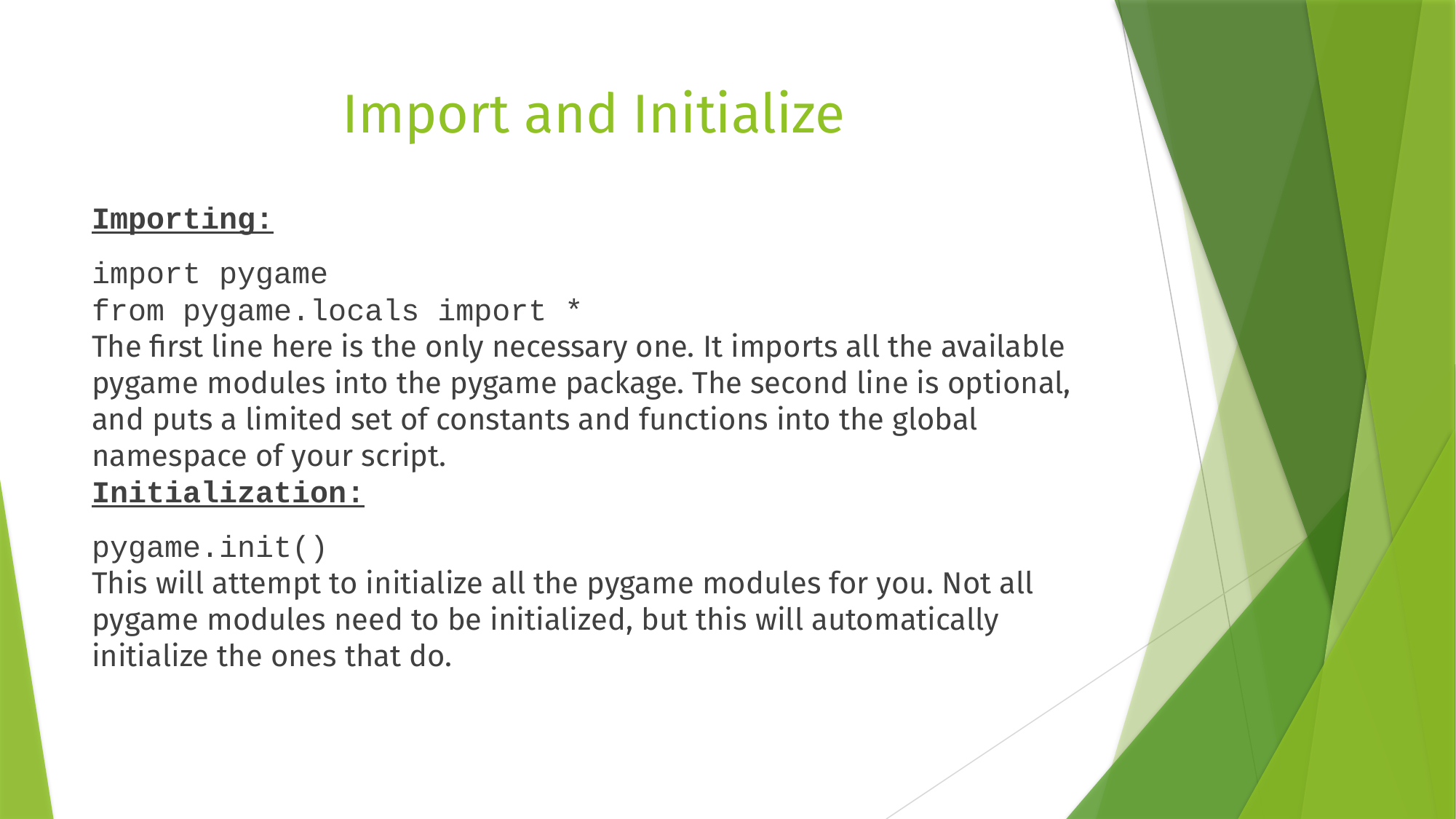

# Import and Initialize
Importing:
import pygame
from pygame.locals import *
The first line here is the only necessary one. It imports all the available pygame modules into the pygame package. The second line is optional, and puts a limited set of constants and functions into the global namespace of your script.
Initialization:
pygame.init()
This will attempt to initialize all the pygame modules for you. Not all pygame modules need to be initialized, but this will automatically initialize the ones that do.